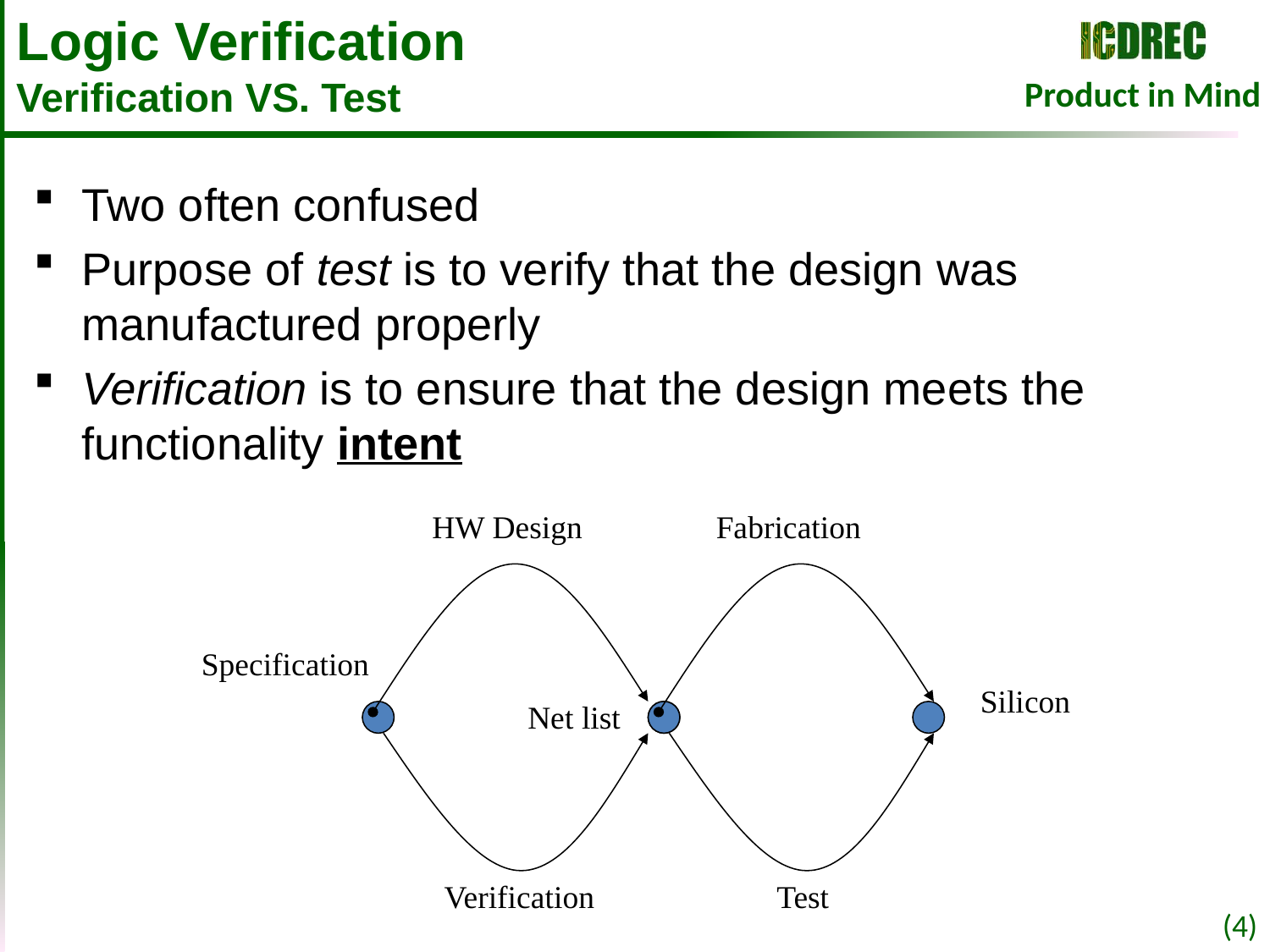

# Logic Verification Verification VS. Test
Two often confused
Purpose of test is to verify that the design was manufactured properly
Verification is to ensure that the design meets the functionality intent

HW Design
Fabrication

Specification
Silicon
Net list

Verification
Test